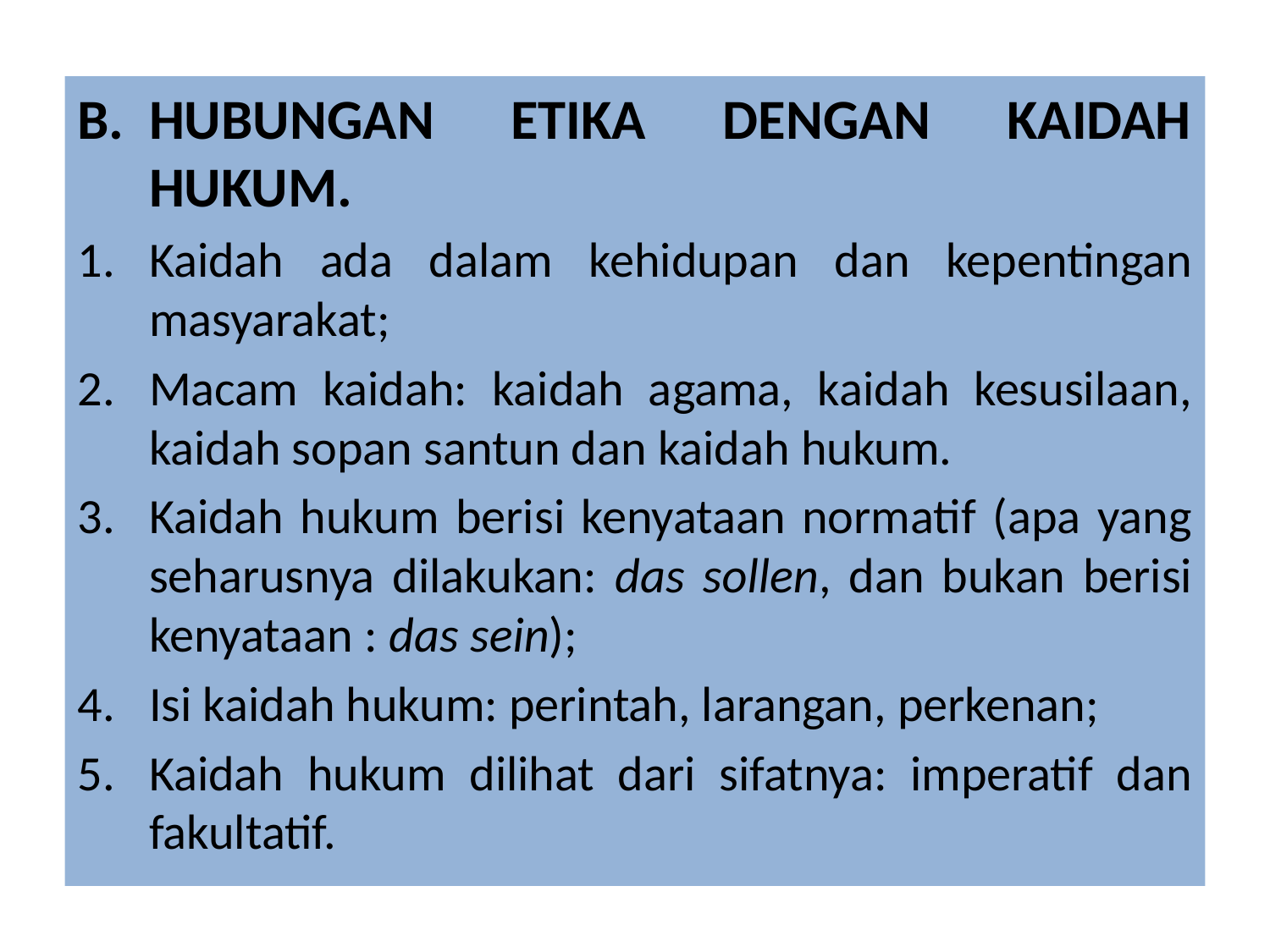

HUBUNGAN ETIKA DENGAN KAIDAH HUKUM.
Kaidah ada dalam kehidupan dan kepentingan masyarakat;
Macam kaidah: kaidah agama, kaidah kesusilaan, kaidah sopan santun dan kaidah hukum.
Kaidah hukum berisi kenyataan normatif (apa yang seharusnya dilakukan: das sollen, dan bukan berisi kenyataan : das sein);
Isi kaidah hukum: perintah, larangan, perkenan;
Kaidah hukum dilihat dari sifatnya: imperatif dan fakultatif.